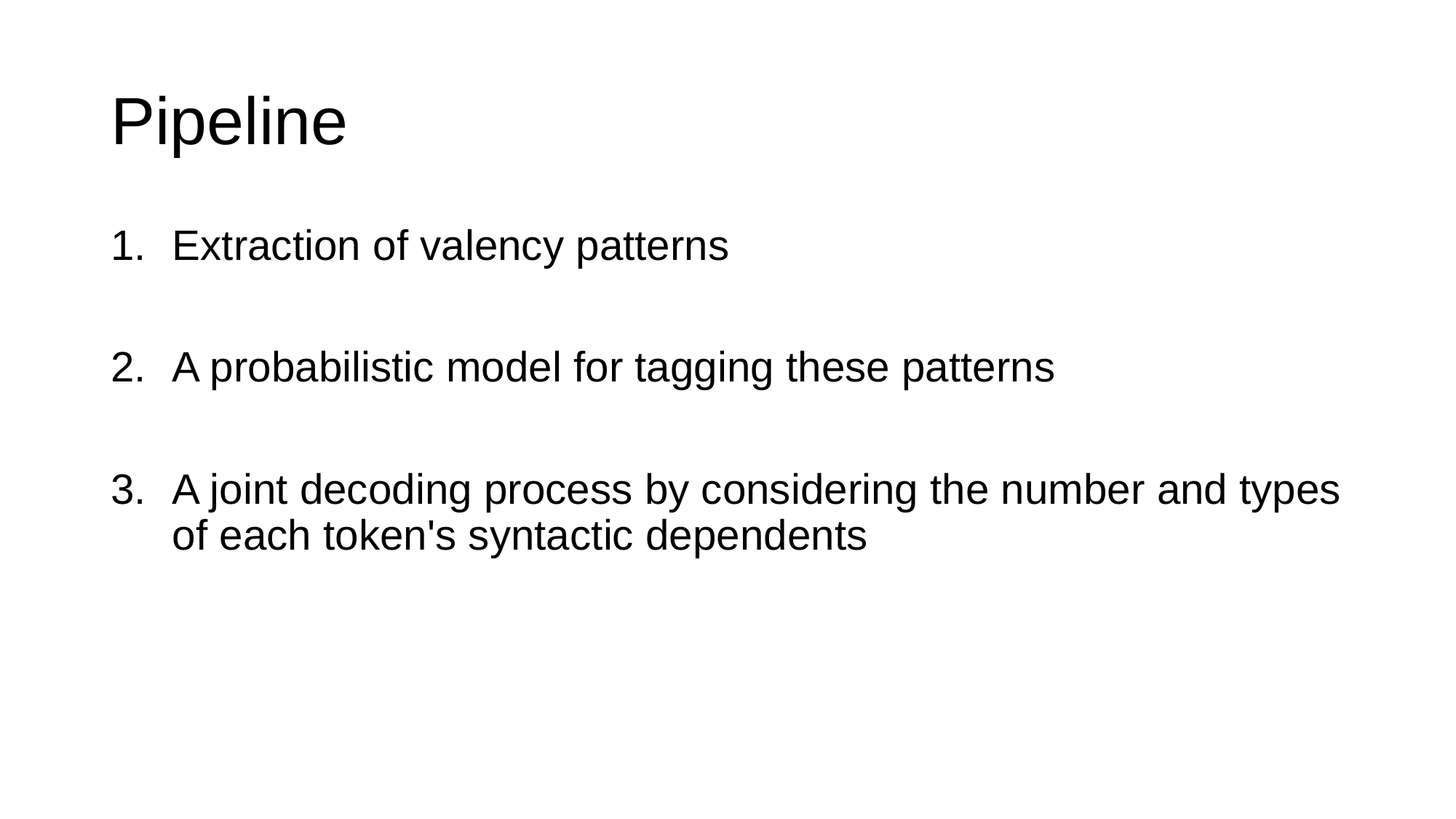

# Pipeline
Extraction of valency patterns

A probabilistic model for tagging these patterns

A joint decoding process by considering the number and types of each token's syntactic dependents